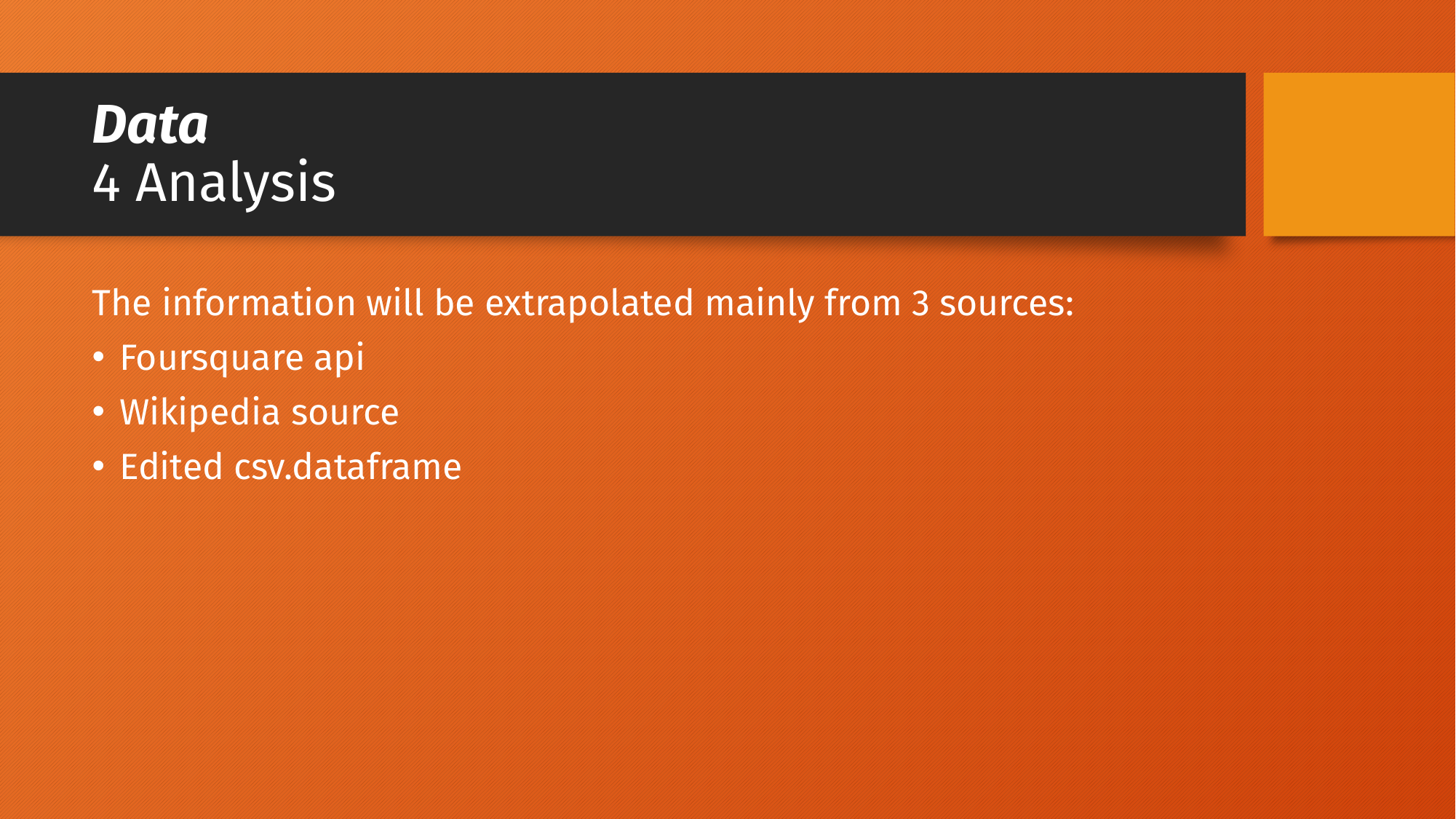

# Data 4 Analysis
The information will be extrapolated mainly from 3 sources:
Foursquare api
Wikipedia source
Edited csv.dataframe